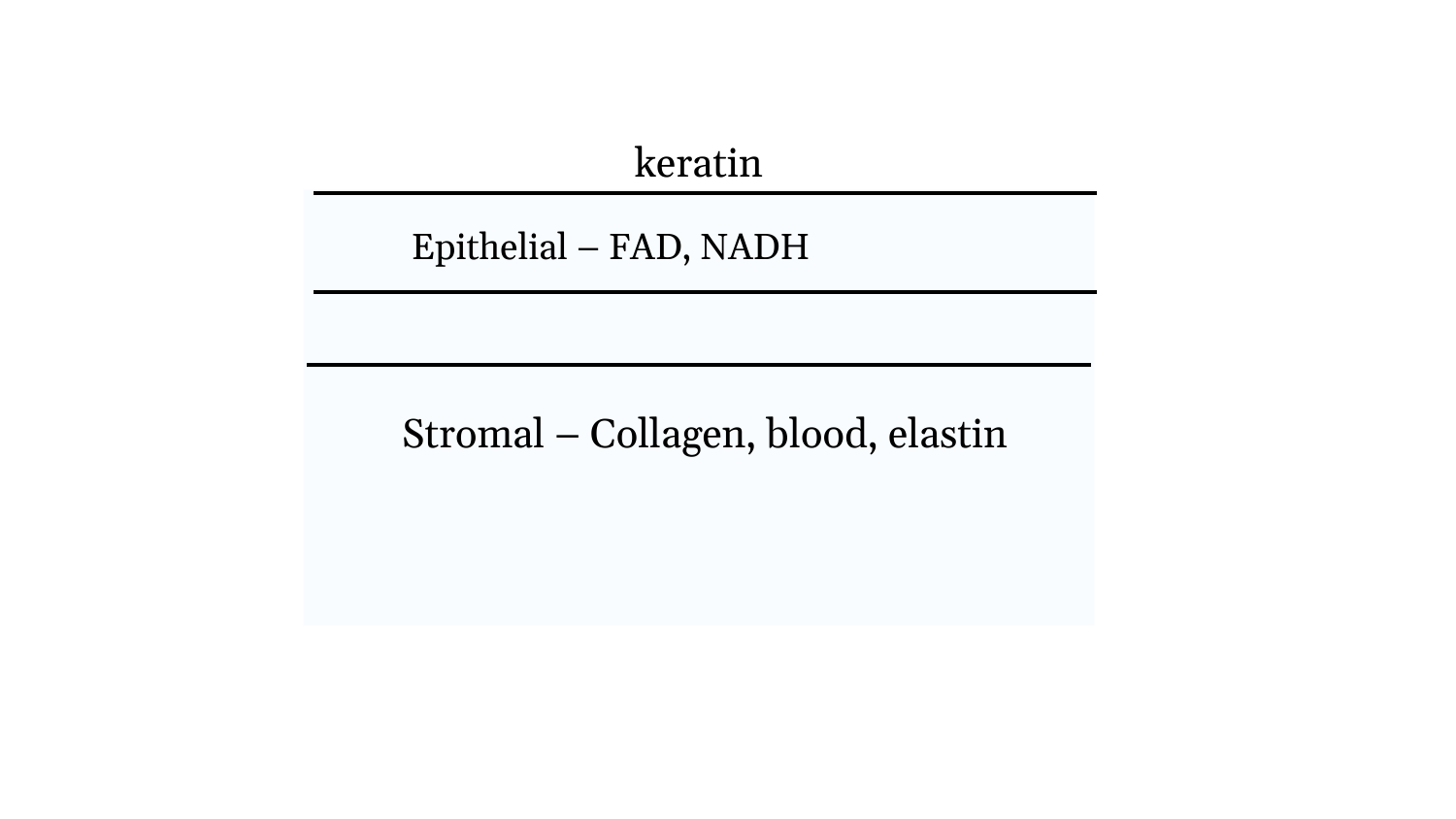

#
keratin

Epithelial – FAD, NADH
Stromal – Collagen, blood, elastin